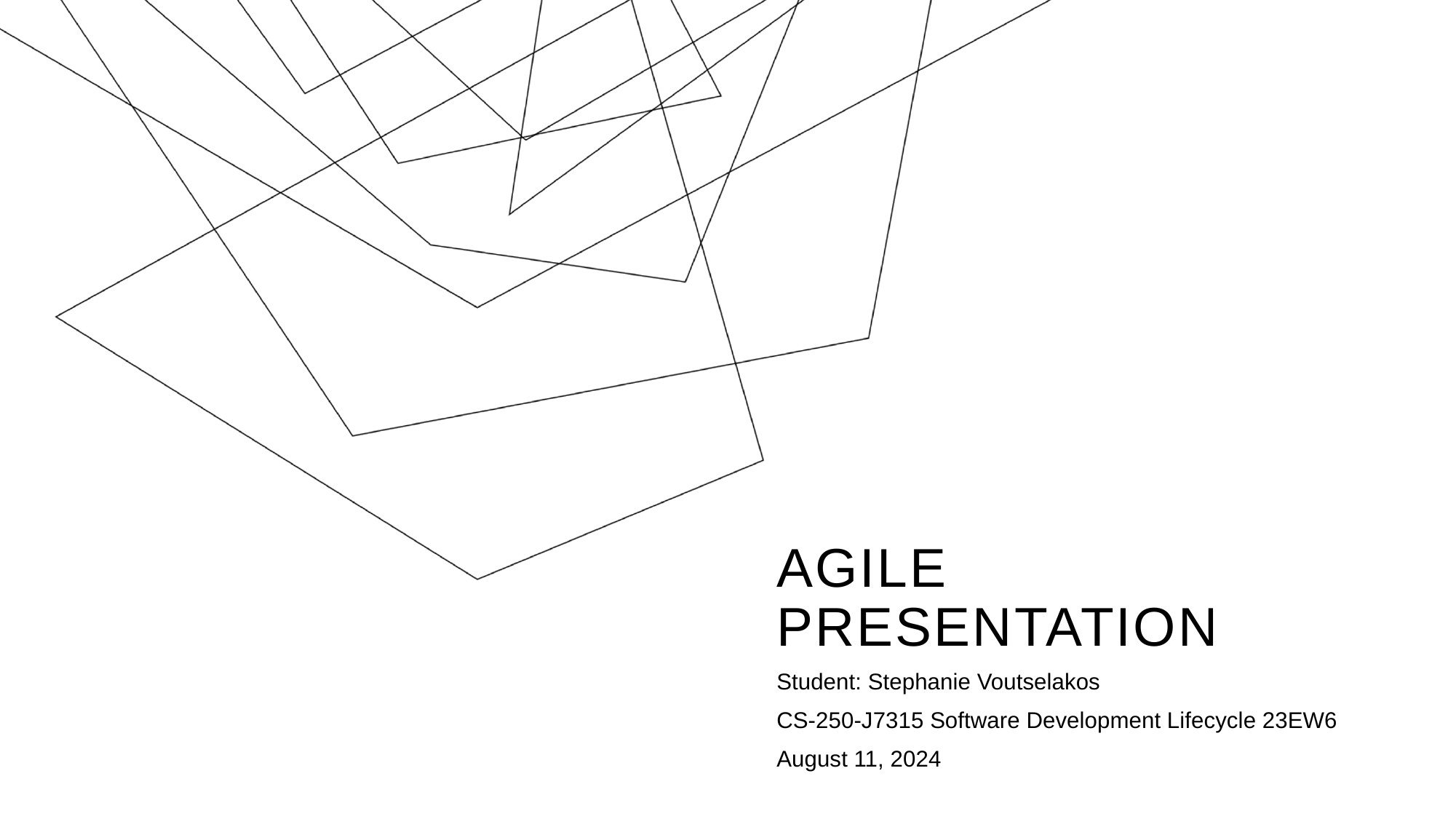

# AGILE Presentation
Student: Stephanie Voutselakos
CS-250-J7315 Software Development Lifecycle 23EW6
August 11, 2024